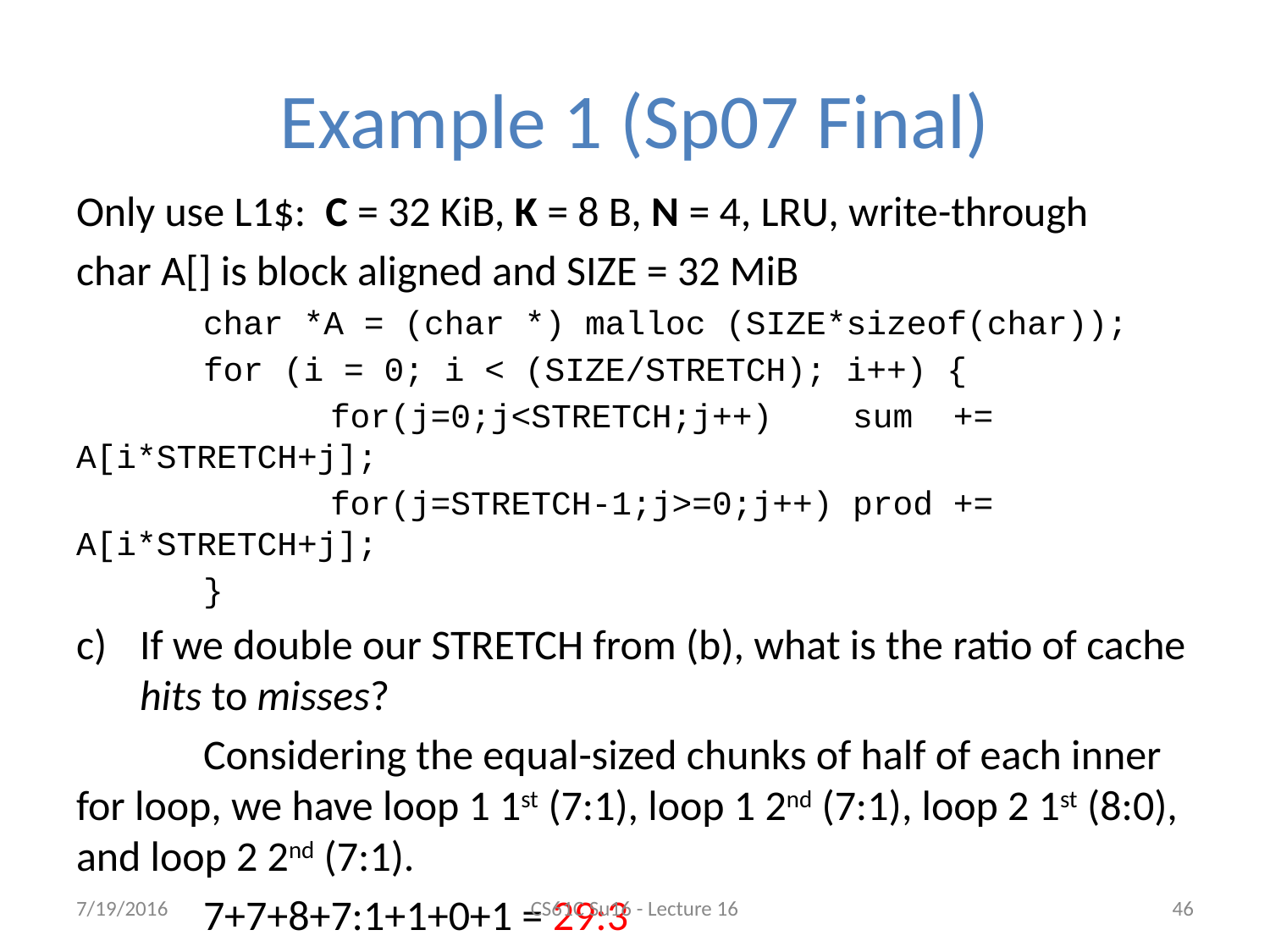

# Example 1 (Sp07 Final)
Only use L1$:  C = 32 KiB, K = 8 B, N = 4, LRU, write-through
char A[] is block aligned and SIZE = 32 MiB
	char *A = (char *) malloc (SIZE*sizeof(char));
	for (i = 0; i < (SIZE/STRETCH); i++) {
		for(j=0;j<STRETCH;j++)    sum  += A[i*STRETCH+j];
		for(j=STRETCH-1;j>=0;j++) prod += A[i*STRETCH+j];
	}
If we double our STRETCH from (b), what is the ratio of cache hits to misses?
	Considering the equal-sized chunks of half of each inner for loop, we have loop 1 1st (7:1), loop 1 2nd (7:1), loop 2 1st (8:0), and loop 2 2nd (7:1).
	7+7+8+7:1+1+0+1 = 29:3
7/19/2016
CS61C Su16 - Lecture 16
46